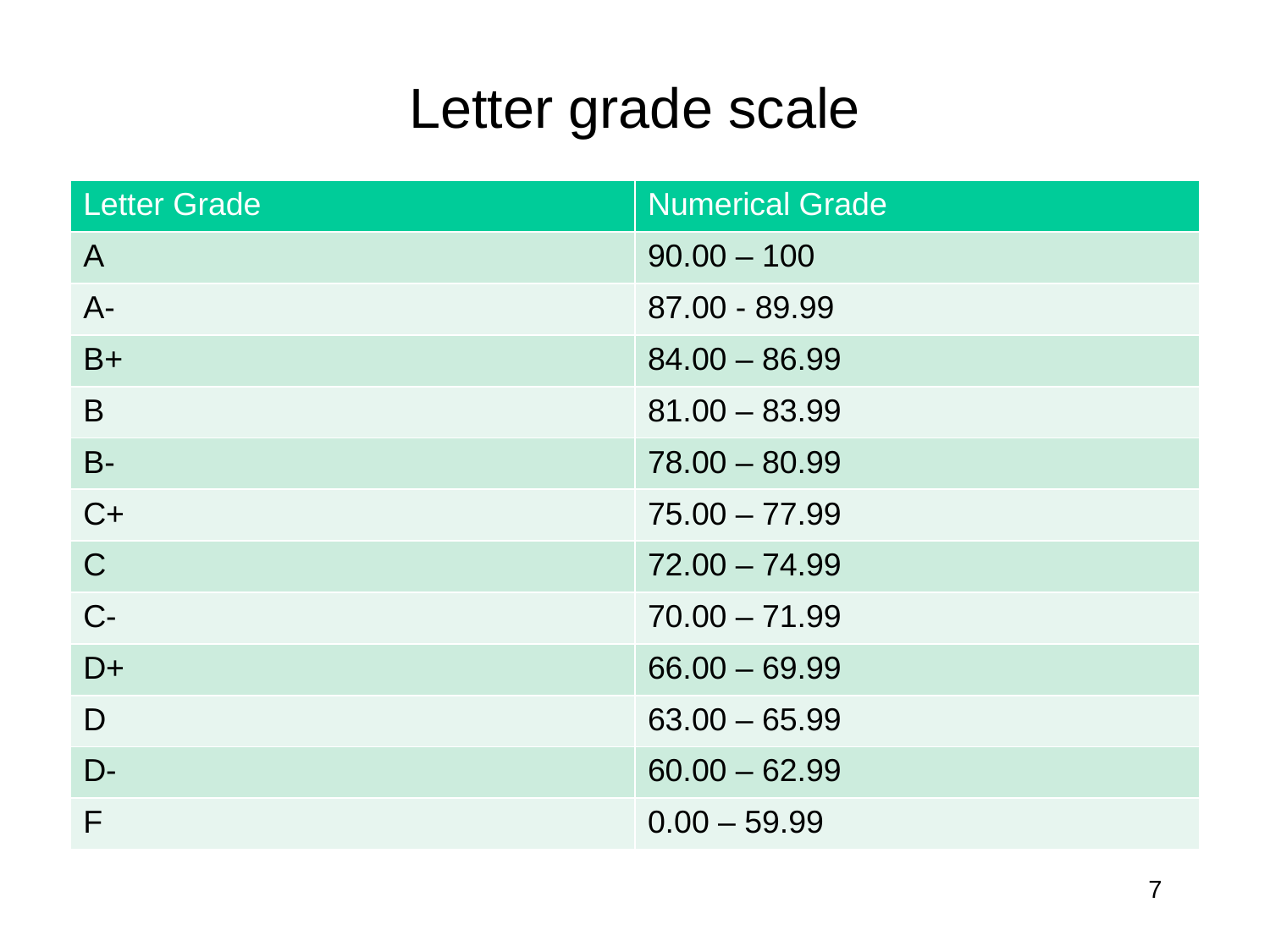

# Letter grade scale
| Letter Grade | Numerical Grade |
| --- | --- |
| A | 90.00 – 100 |
| A- | 87.00 - 89.99 |
| B+ | 84.00 – 86.99 |
| B | 81.00 – 83.99 |
| B- | 78.00 – 80.99 |
| C+ | 75.00 – 77.99 |
| C | 72.00 – 74.99 |
| C- | 70.00 – 71.99 |
| D+ | 66.00 – 69.99 |
| D | 63.00 – 65.99 |
| D- | 60.00 – 62.99 |
| F | 0.00 – 59.99 |
7